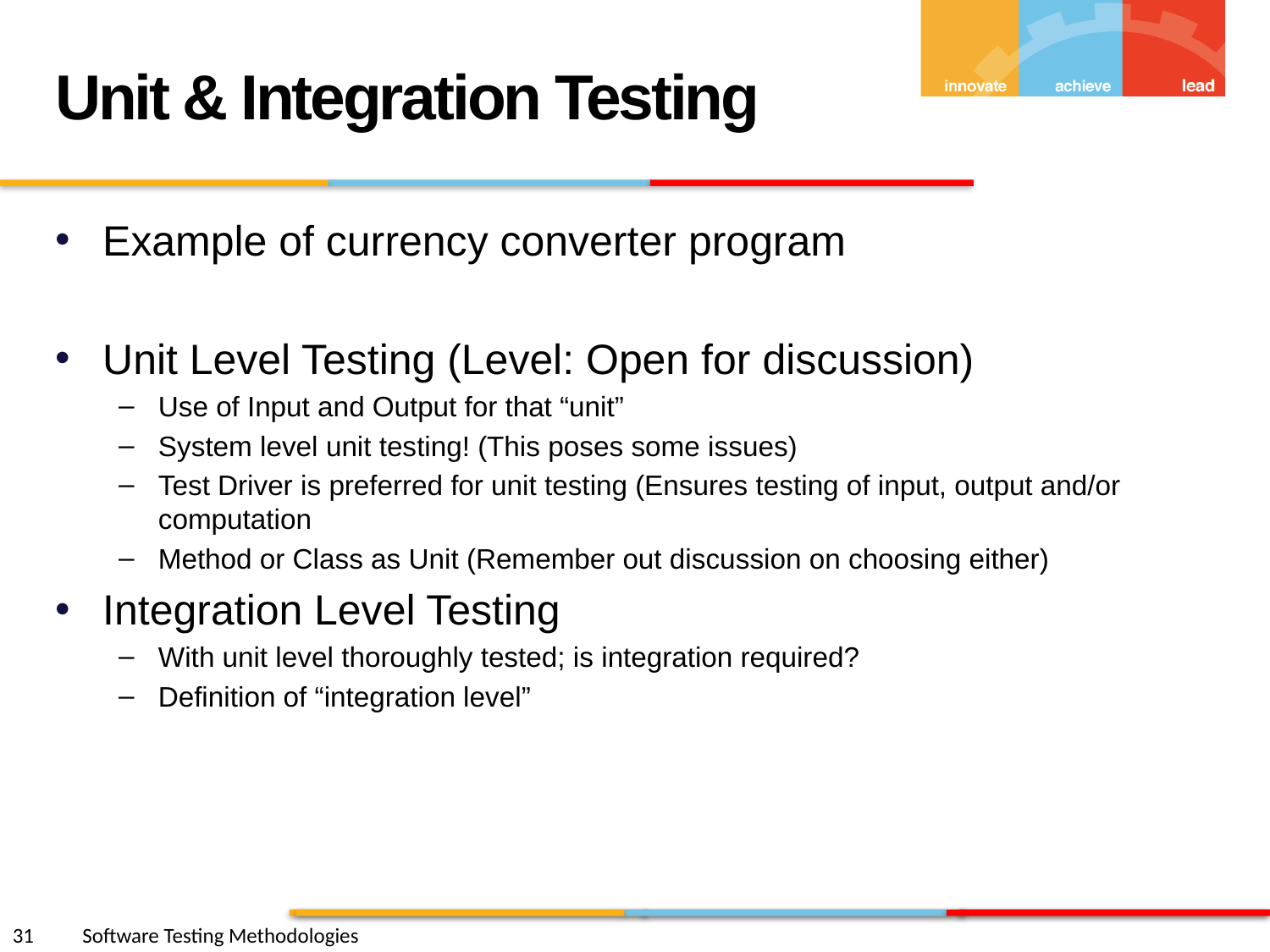

Unit & Integration Testing
Example of currency converter program

Unit Level Testing (Level: Open for discussion)
Use of Input and Output for that “unit”
System level unit testing! (This poses some issues)
Test Driver is preferred for unit testing (Ensures testing of input, output and/or computation
Method or Class as Unit (Remember out discussion on choosing either)
Integration Level Testing
With unit level thoroughly tested; is integration required?
Definition of “integration level”